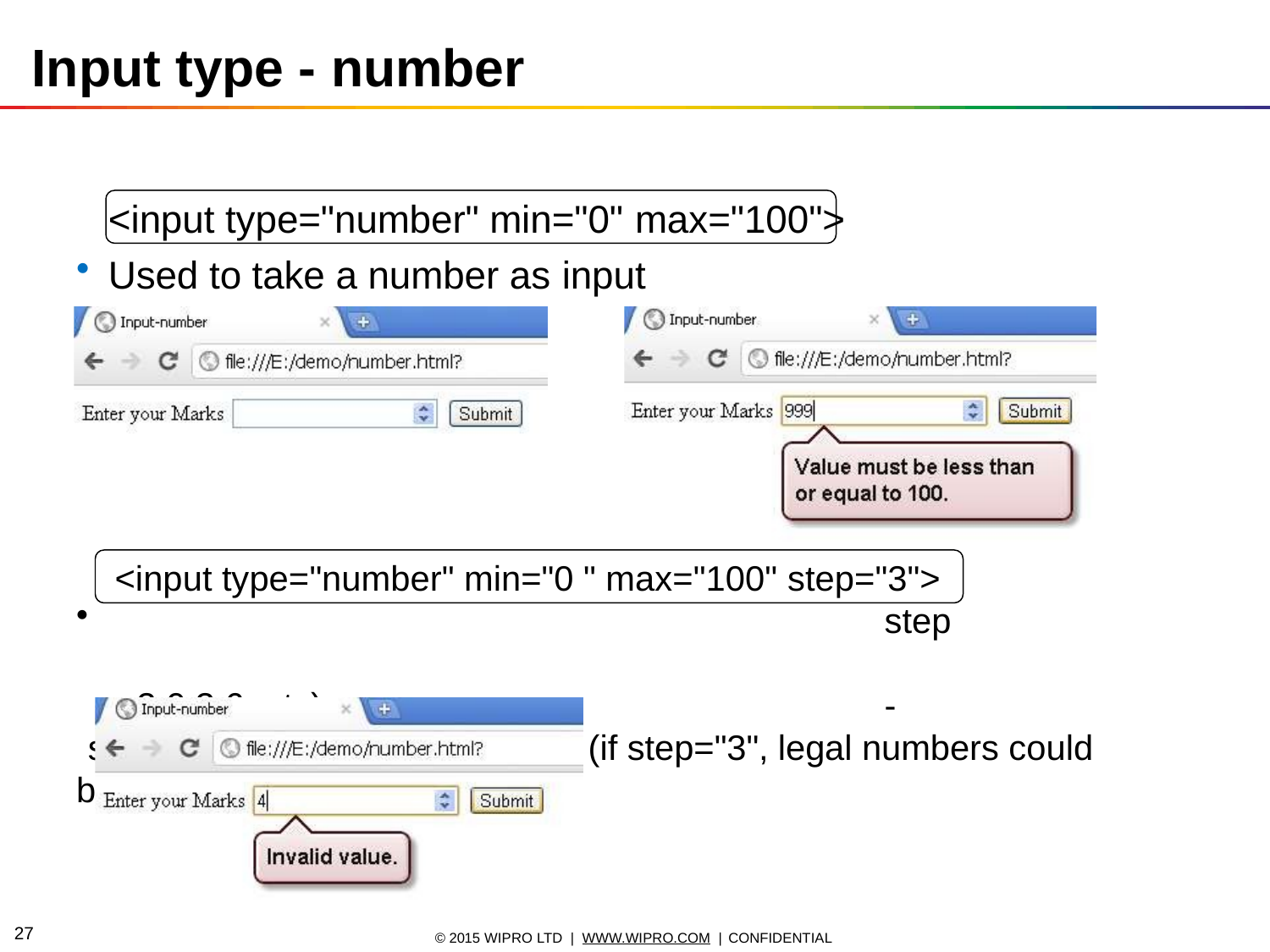

# Input type - number

<input type="number" min="0" max="100">
Used to take a number as input

<input type="number" min="0 " max="100" step="3">
step	-
specifies legal number intervals (if step="3", legal numbers could  b
e -3,0,3,6, etc)

27
© 2015 WIPRO LTD  |  WWW.WIPRO.COM  | CONFIDENTIAL